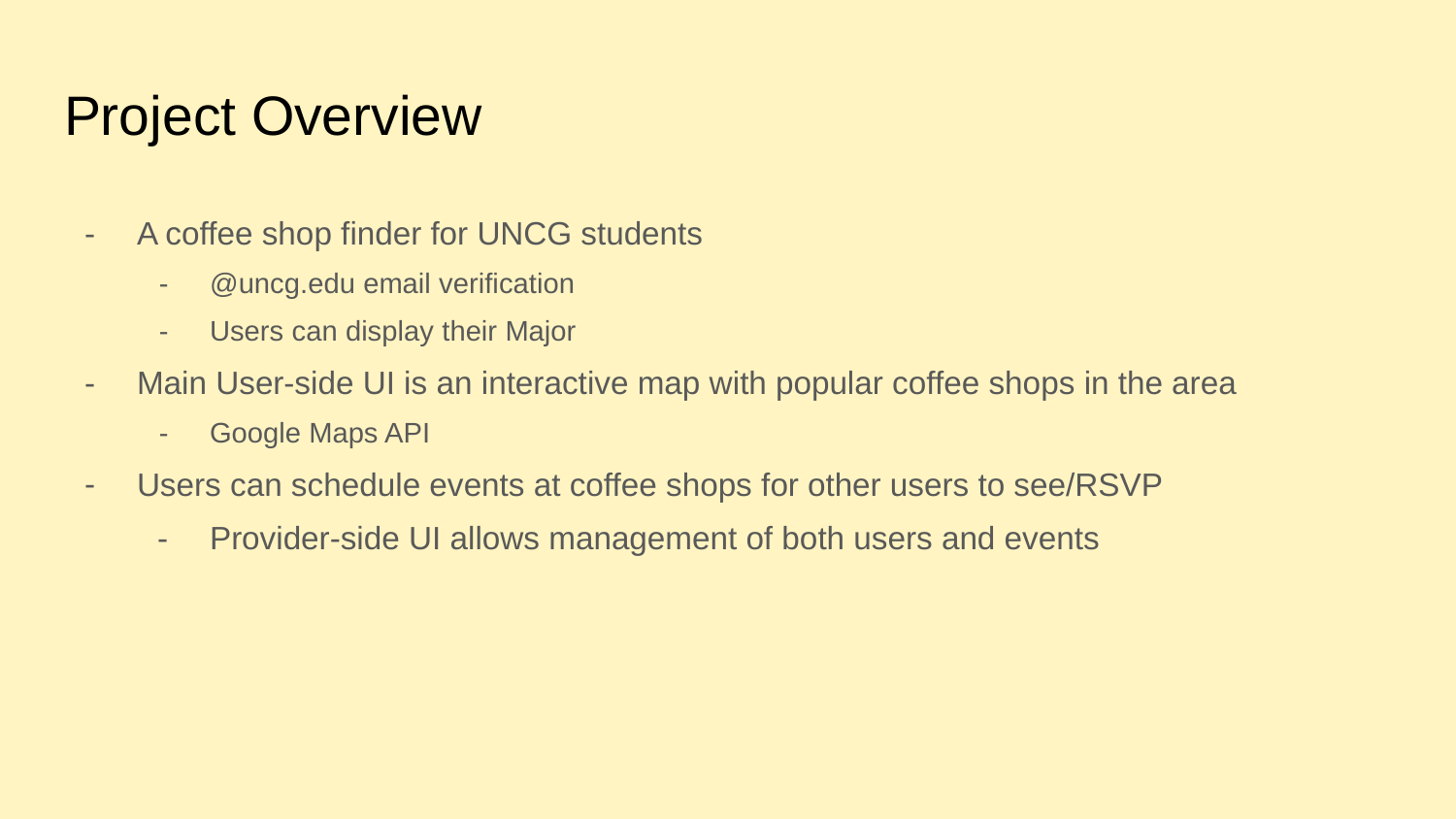

# Project Overview
A coffee shop finder for UNCG students
@uncg.edu email verification
Users can display their Major
Main User-side UI is an interactive map with popular coffee shops in the area
Google Maps API
Users can schedule events at coffee shops for other users to see/RSVP
Provider-side UI allows management of both users and events